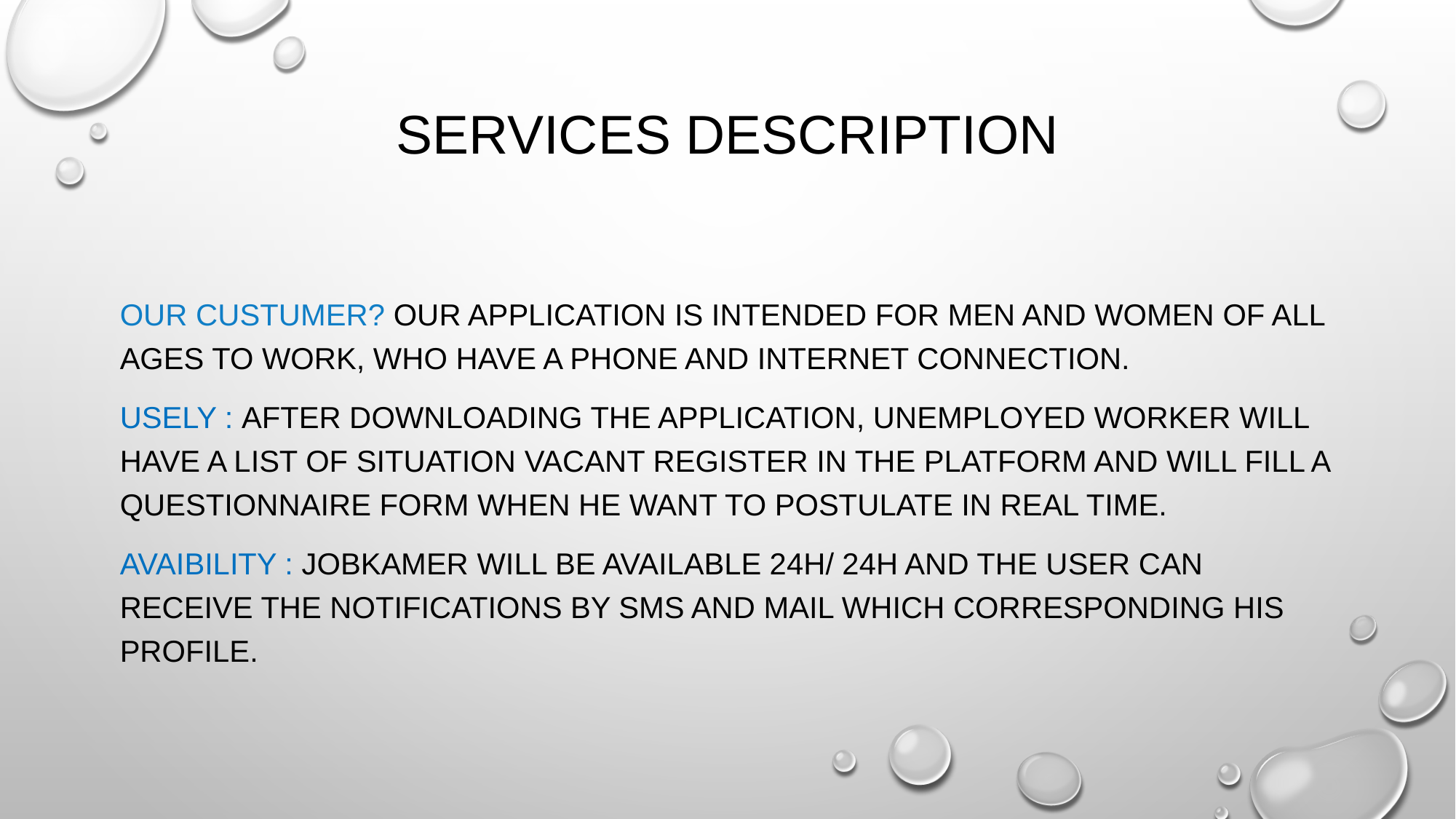

# Services description
Our custumer? Our application is intended for men and women of all ages to work, who have a phone and internet connection.
Usely : After downloading the application, unemployed worker will have a list of situation vacant register in the platform and will fill a questionnaire form when he want to postulate in real time.
Avaibility : JobKamer will be available 24h/ 24h and the user can receive the notifications by sms and mail which corresponding his profile.